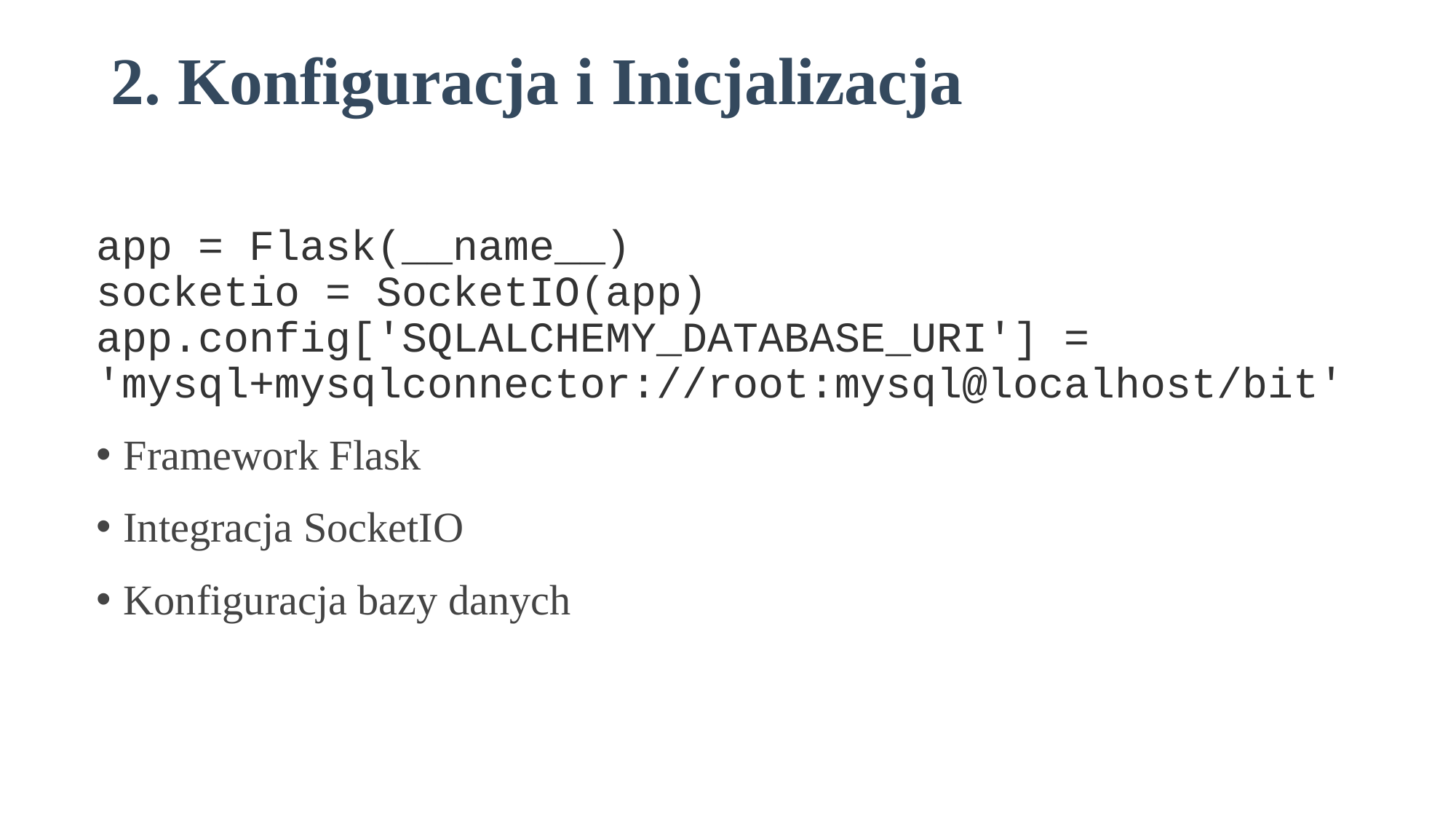

# 2. Konfiguracja i Inicjalizacja
app = Flask(__name__)
socketio = SocketIO(app)
app.config['SQLALCHEMY_DATABASE_URI'] = 'mysql+mysqlconnector://root:mysql@localhost/bit'
Framework Flask
Integracja SocketIO
Konfiguracja bazy danych